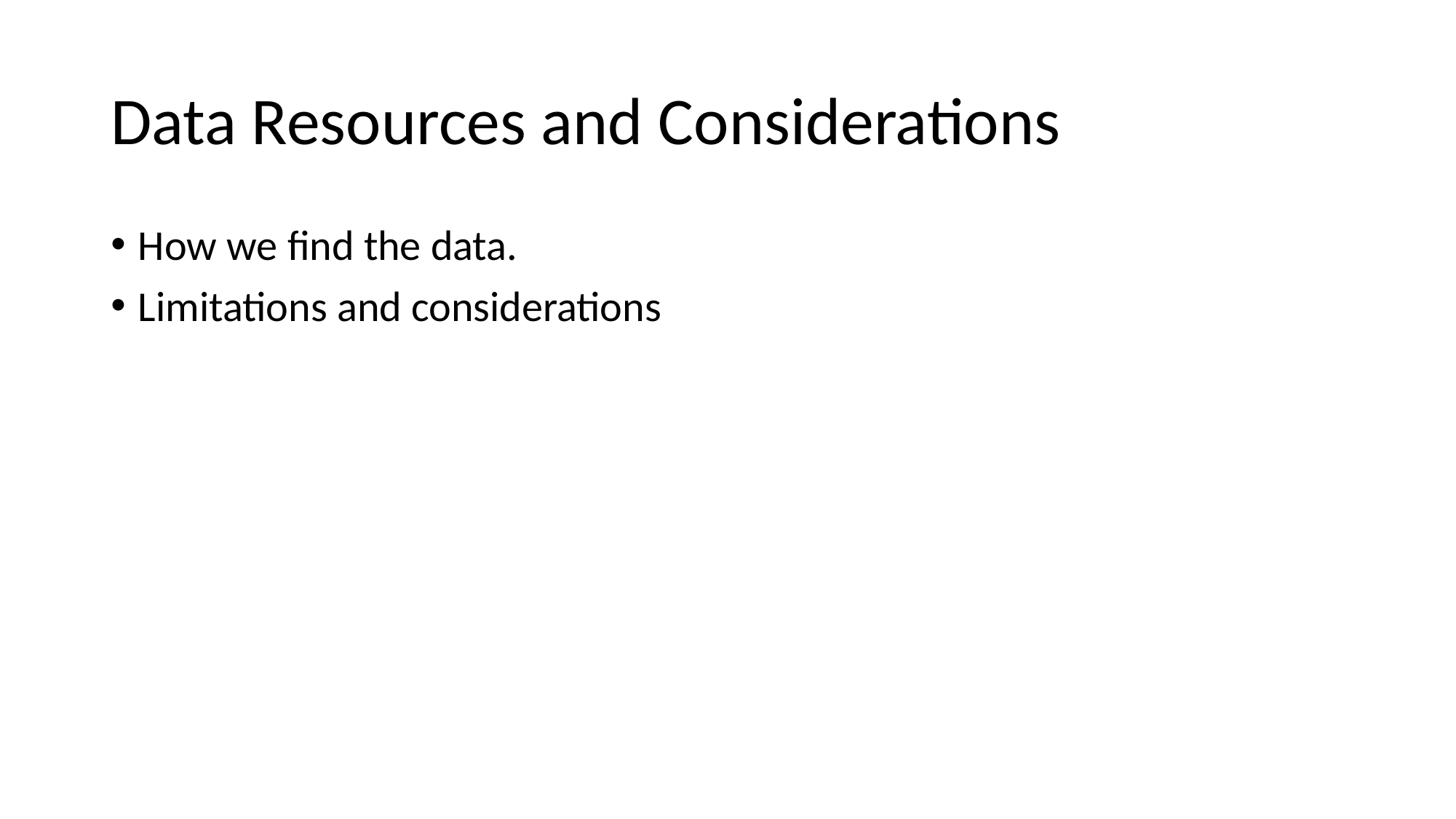

# Data Resources and Considerations
How we find the data.
Limitations and considerations